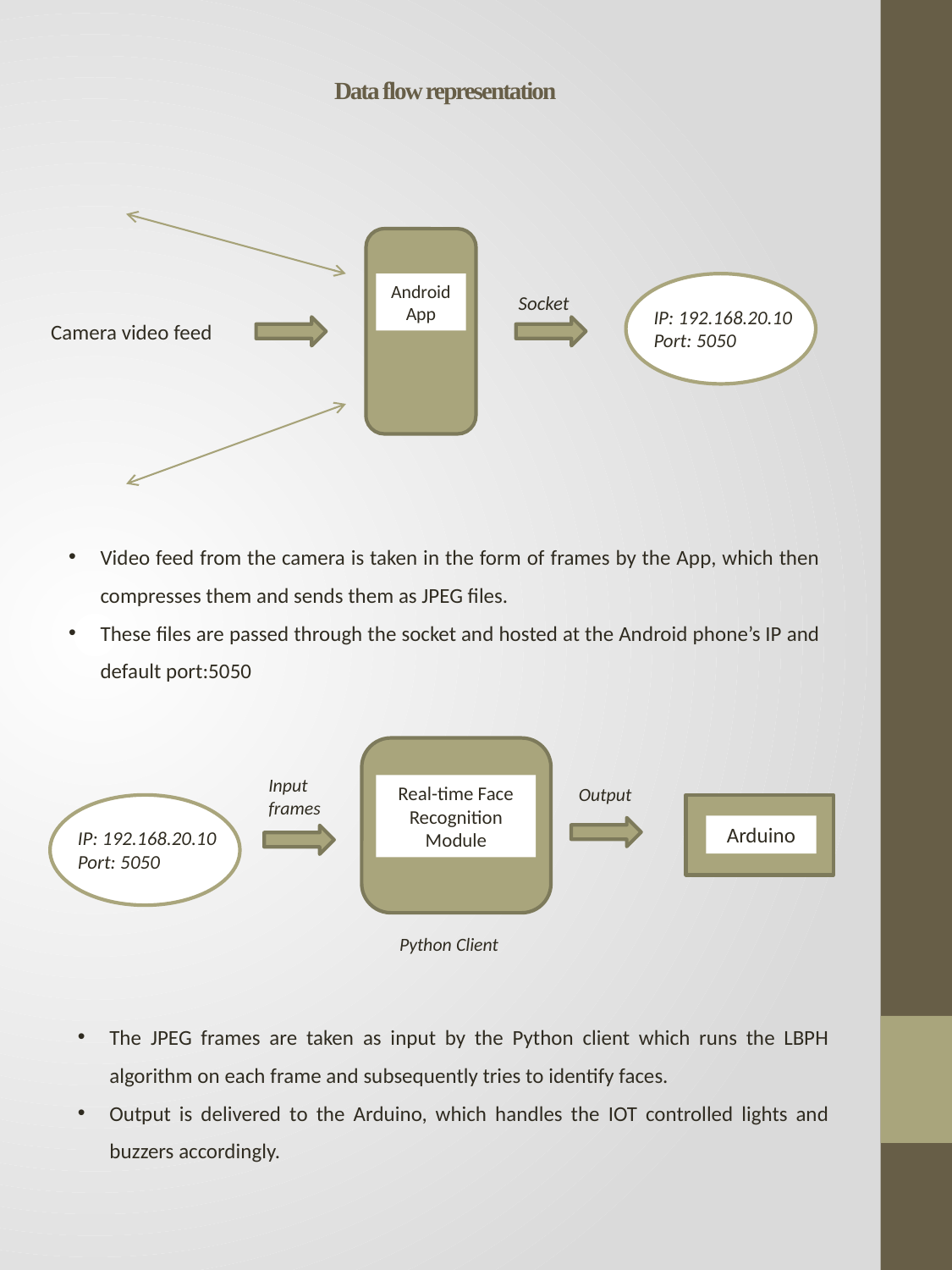

# Data flow representation

Android
App

Socket
IP: 192.168.20.10
Port: 5050
Camera video feed

Video feed from the camera is taken in the form of frames by the App, which then compresses them and sends them as JPEG files.
These files are passed through the socket and hosted at the Android phone’s IP and default port:5050

Input frames
Real-time Face Recognition Module
Output

Arduino

IP: 192.168.20.10
Port: 5050

Python Client
The JPEG frames are taken as input by the Python client which runs the LBPH algorithm on each frame and subsequently tries to identify faces.
Output is delivered to the Arduino, which handles the IOT controlled lights and buzzers accordingly.